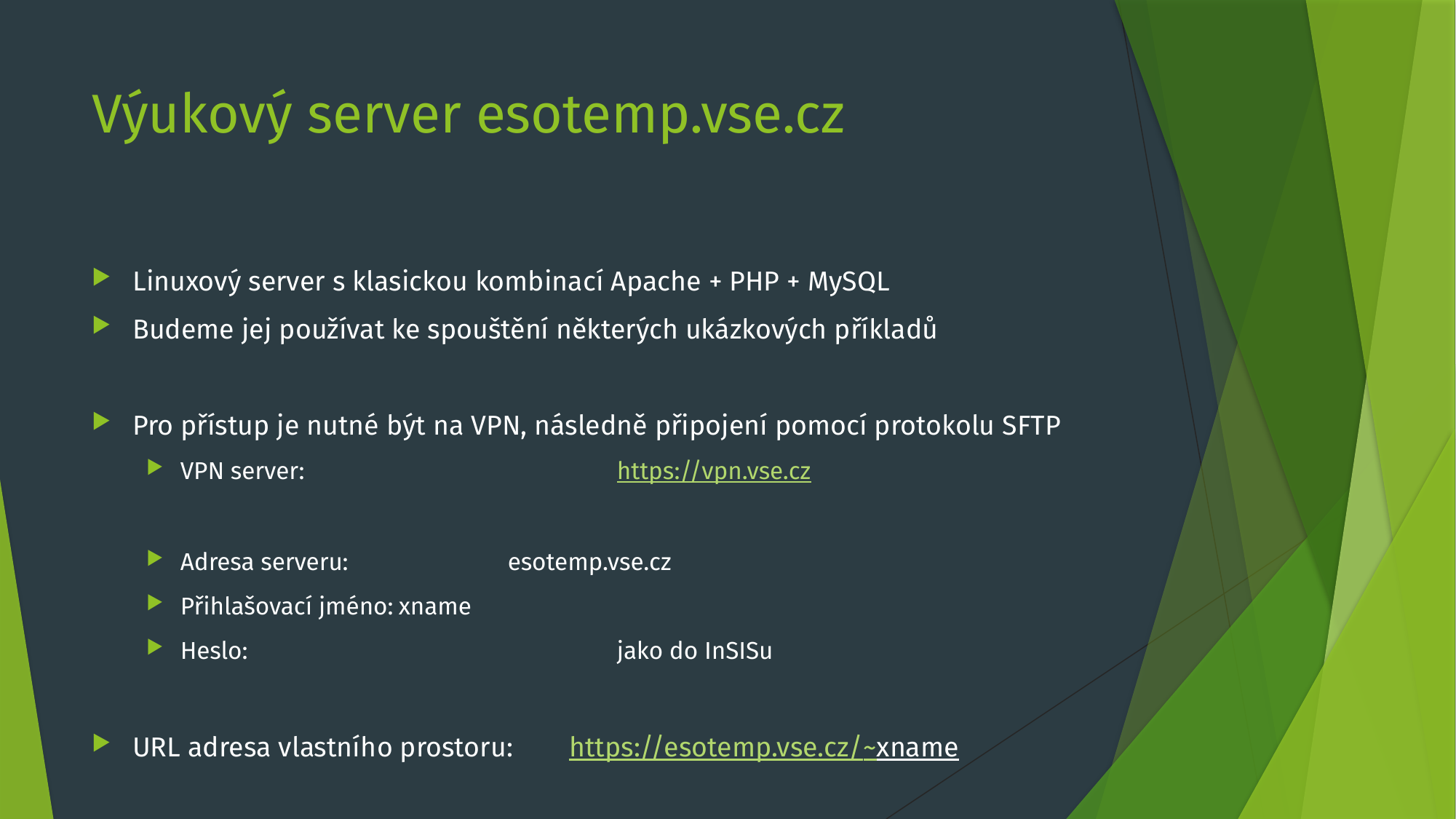

# Výukový server esotemp.vse.cz
Linuxový server s klasickou kombinací Apache + PHP + MySQL
Budeme jej používat ke spouštění některých ukázkových příkladů

Pro přístup je nutné být na VPN, následně připojení pomocí protokolu SFTP
VPN server:			https://vpn.vse.cz

Adresa serveru:		esotemp.vse.cz
Přihlašovací jméno:	xname
Heslo:				jako do InSISu

URL adresa vlastního prostoru:	https://esotemp.vse.cz/~xname